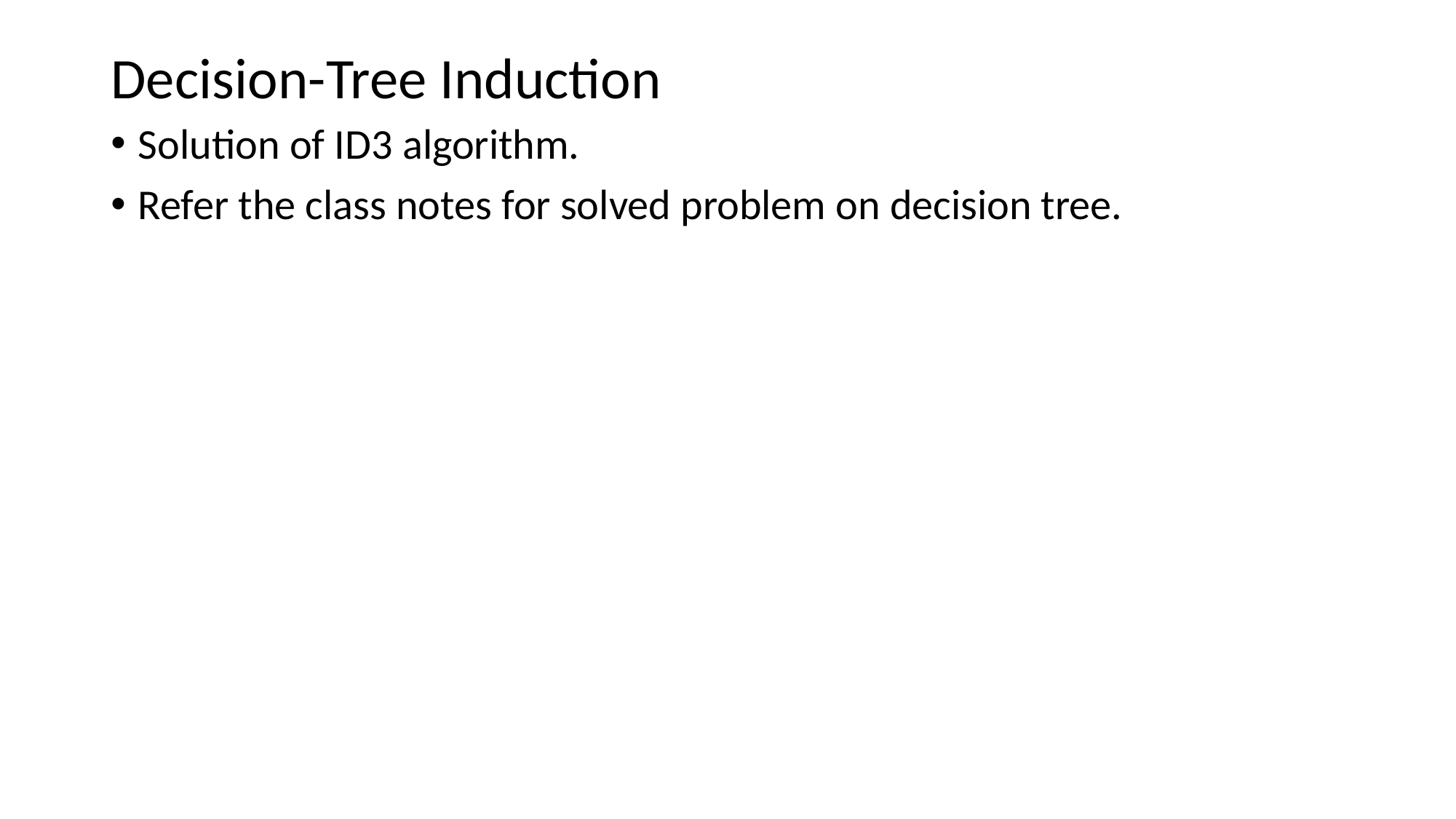

# Decision-Tree Induction
Solution of ID3 algorithm.
Refer the class notes for solved problem on decision tree.